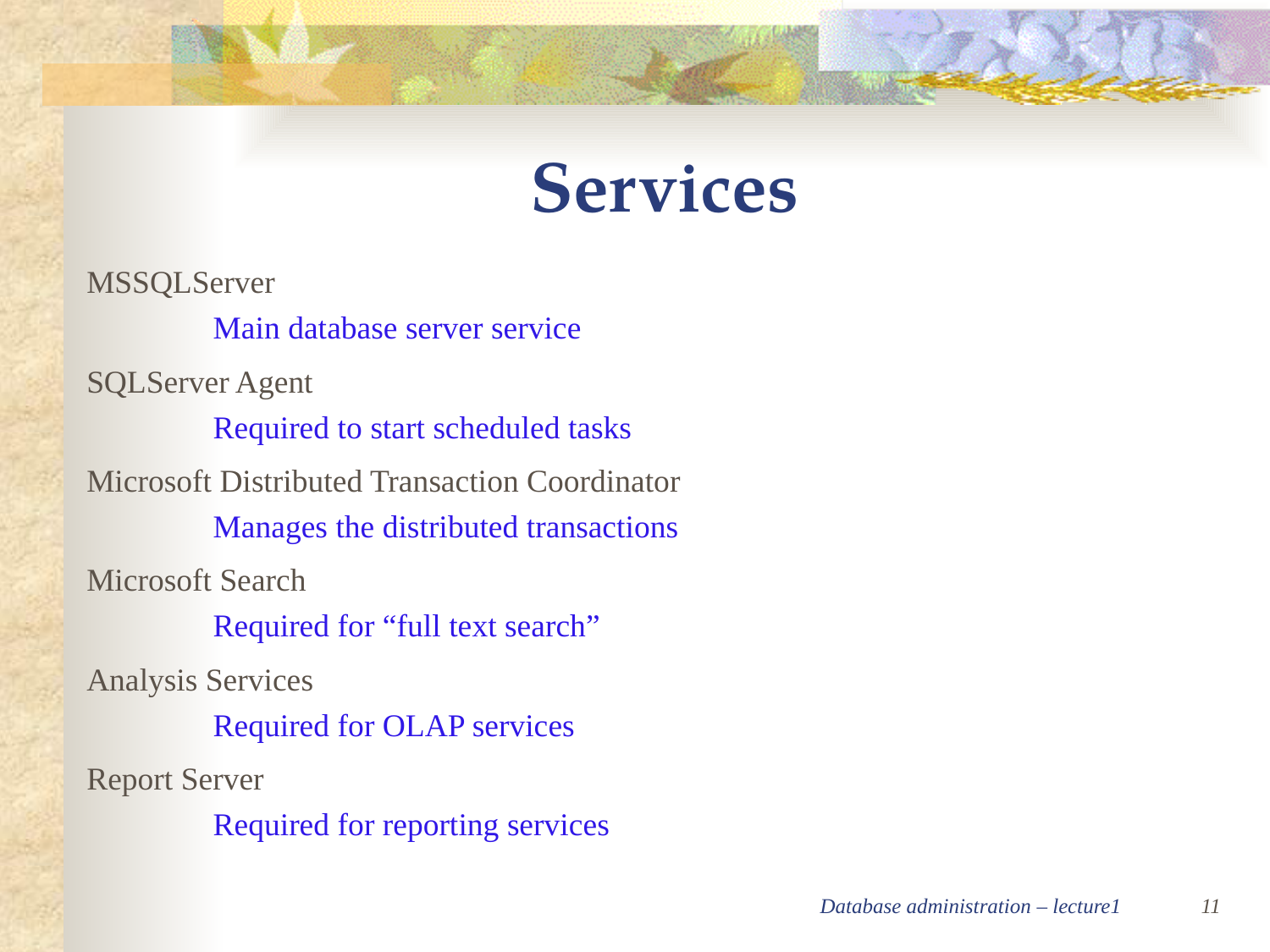

Services
MSSQLServer
	Main database server service
SQLServer Agent
	Required to start scheduled tasks
Microsoft Distributed Transaction Coordinator
	Manages the distributed transactions
Microsoft Search
	Required for “full text search”
Analysis Services
	Required for OLAP services
Report Server
	Required for reporting services